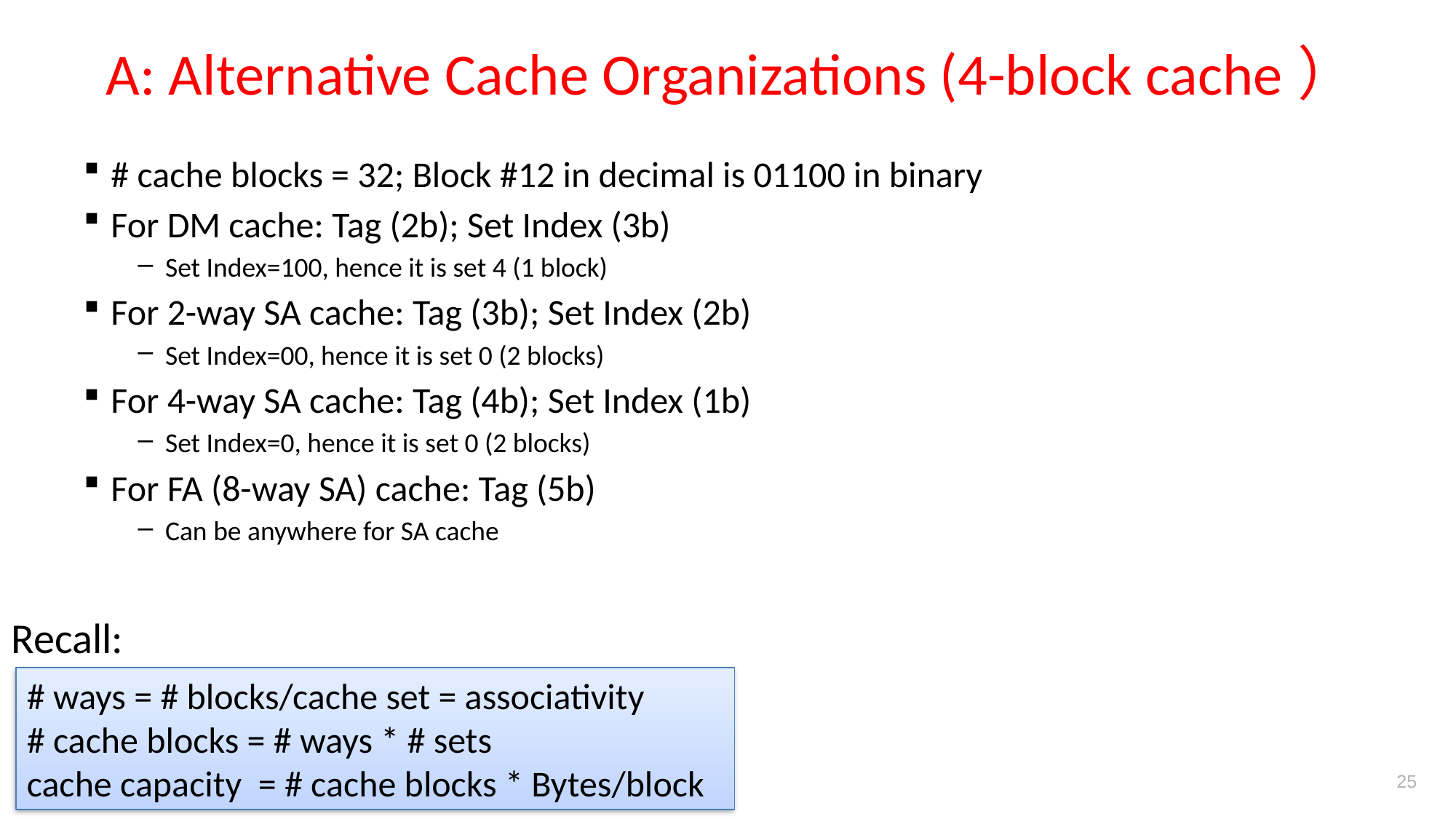

A: Alternative Cache Organizations (4-block cache）
# cache blocks = 32; Block #12 in decimal is 01100 in binary
For DM cache: Tag (2b); Set Index (3b)
Set Index=100, hence it is set 4 (1 block)
For 2-way SA cache: Tag (3b); Set Index (2b)
Set Index=00, hence it is set 0 (2 blocks)
For 4-way SA cache: Tag (4b); Set Index (1b)
Set Index=0, hence it is set 0 (2 blocks)
For FA (8-way SA) cache: Tag (5b)
Can be anywhere for SA cache
Recall:
# ways = # blocks/cache set = associativity
# cache blocks = # ways * # sets
cache capacity  = # cache blocks * Bytes/block
25